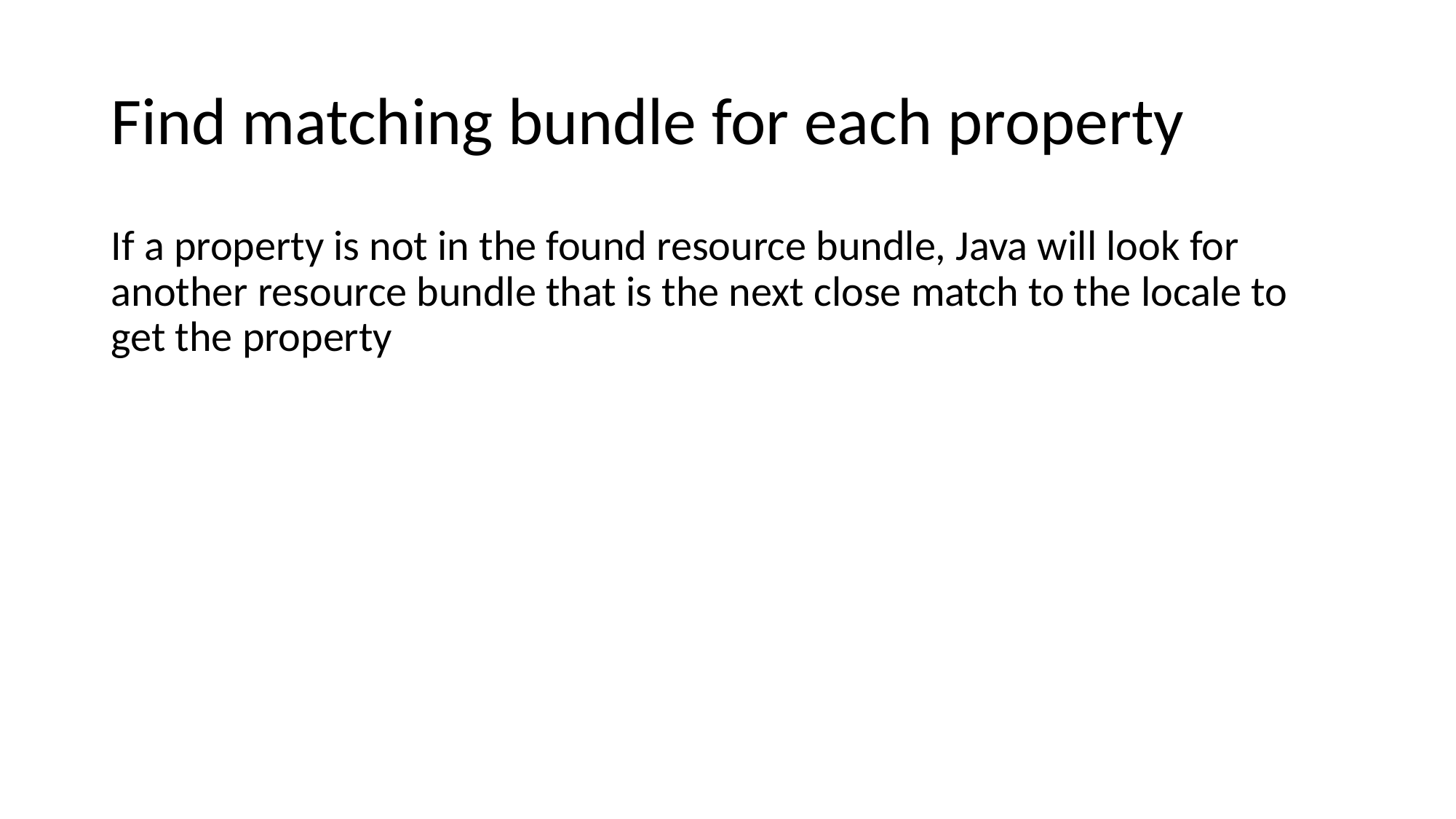

# Find matching bundle for each property
If a property is not in the found resource bundle, Java will look for another resource bundle that is the next close match to the locale to get the property